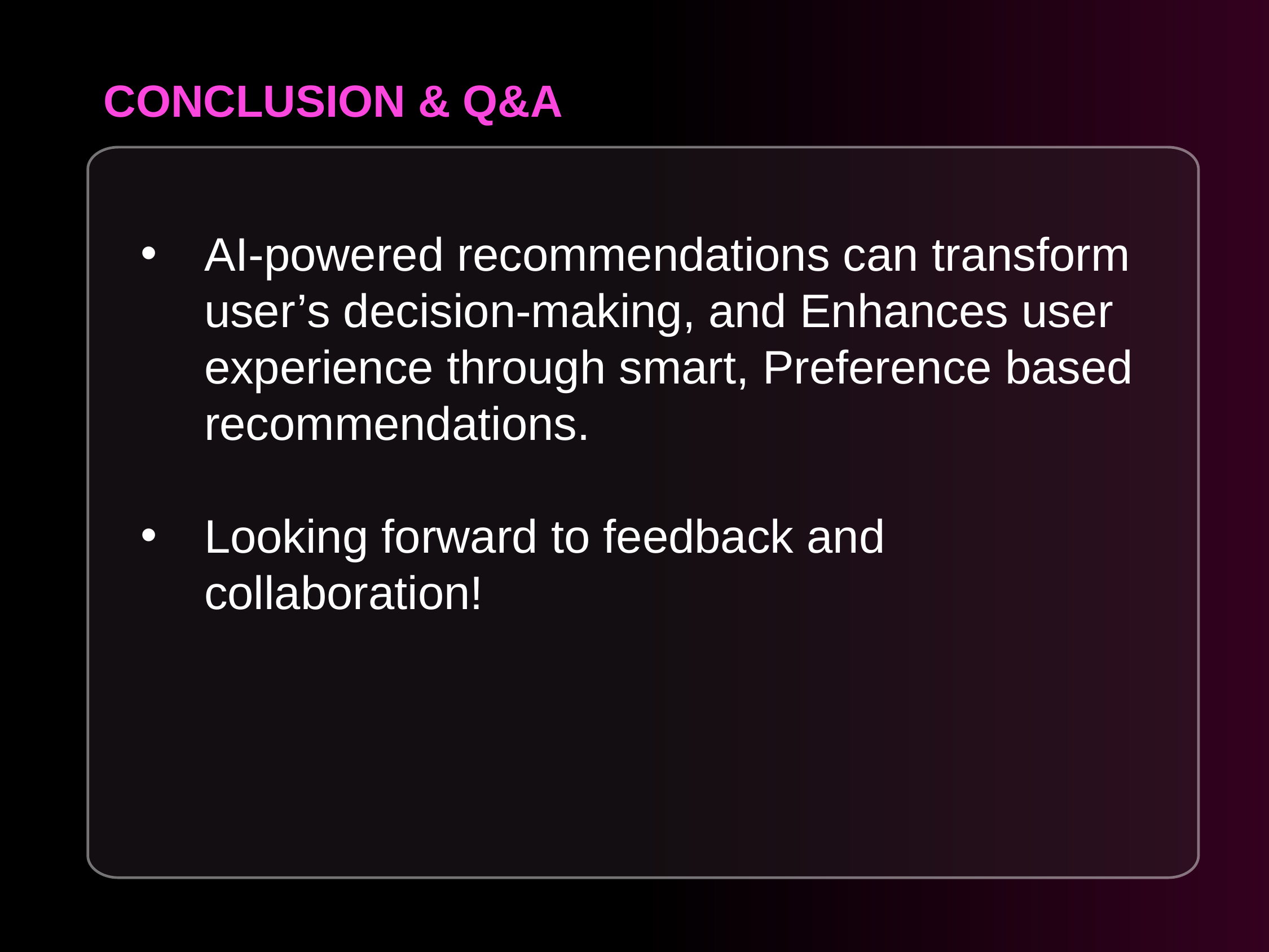

CONCLUSION & Q&A
AI-powered recommendations can transform user’s decision-making, and Enhances user experience through smart, Preference based recommendations.

Looking forward to feedback and collaboration!